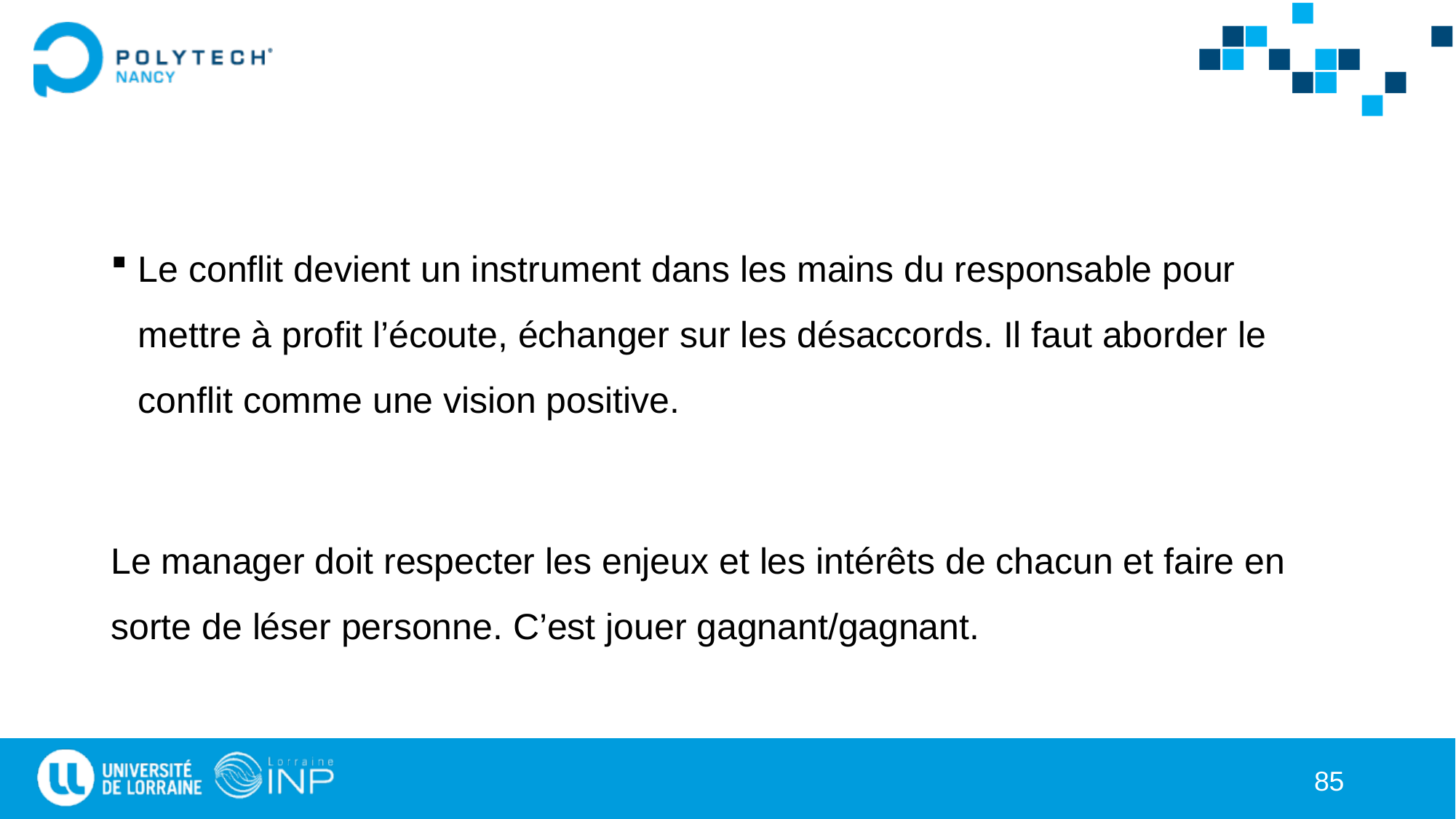

#
Le conflit devient un instrument dans les mains du responsable pour mettre à profit l’écoute, échanger sur les désaccords. Il faut aborder le conflit comme une vision positive.

Le manager doit respecter les enjeux et les intérêts de chacun et faire en sorte de léser personne. C’est jouer gagnant/gagnant.